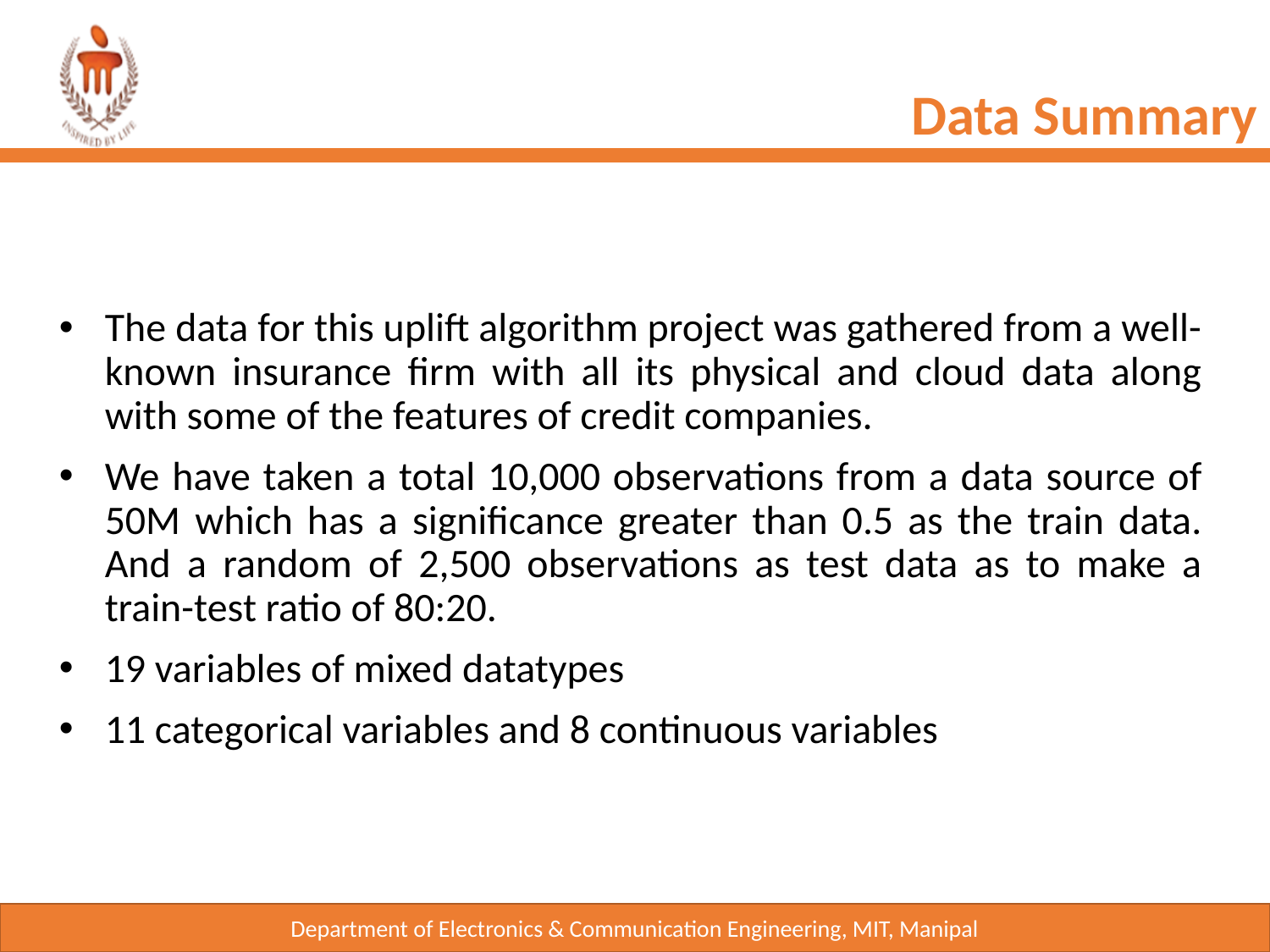

Data Summary

The data for this uplift algorithm project was gathered from a well-known insurance firm with all its physical and cloud data along with some of the features of credit companies.
We have taken a total 10,000 observations from a data source of 50M which has a significance greater than 0.5 as the train data. And a random of 2,500 observations as test data as to make a train-test ratio of 80:20.
19 variables of mixed datatypes
11 categorical variables and 8 continuous variables